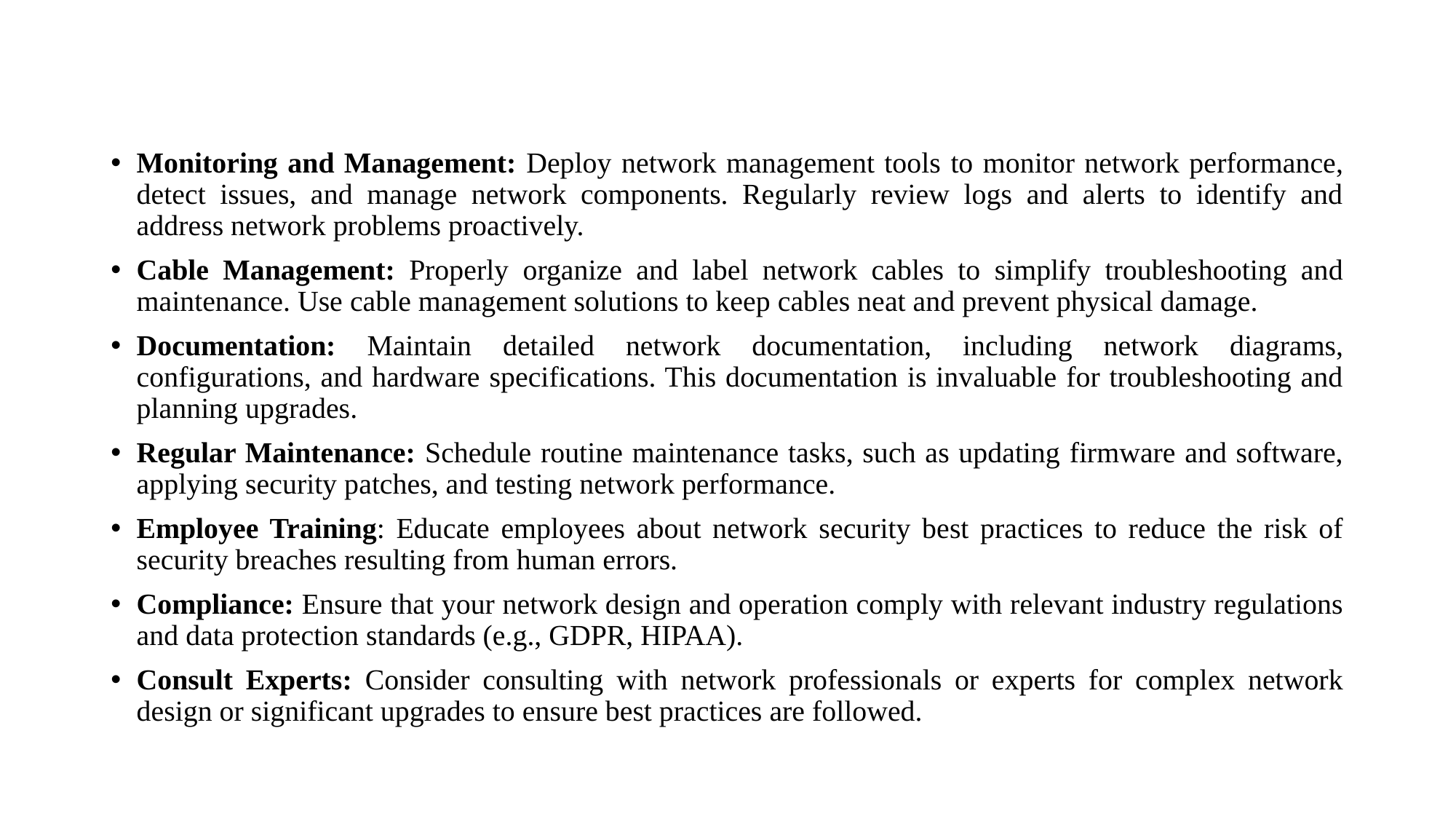

#
Monitoring and Management: Deploy network management tools to monitor network performance, detect issues, and manage network components. Regularly review logs and alerts to identify and address network problems proactively.
Cable Management: Properly organize and label network cables to simplify troubleshooting and maintenance. Use cable management solutions to keep cables neat and prevent physical damage.
Documentation: Maintain detailed network documentation, including network diagrams, configurations, and hardware specifications. This documentation is invaluable for troubleshooting and planning upgrades.
Regular Maintenance: Schedule routine maintenance tasks, such as updating firmware and software, applying security patches, and testing network performance.
Employee Training: Educate employees about network security best practices to reduce the risk of security breaches resulting from human errors.
Compliance: Ensure that your network design and operation comply with relevant industry regulations and data protection standards (e.g., GDPR, HIPAA).
Consult Experts: Consider consulting with network professionals or experts for complex network design or significant upgrades to ensure best practices are followed.